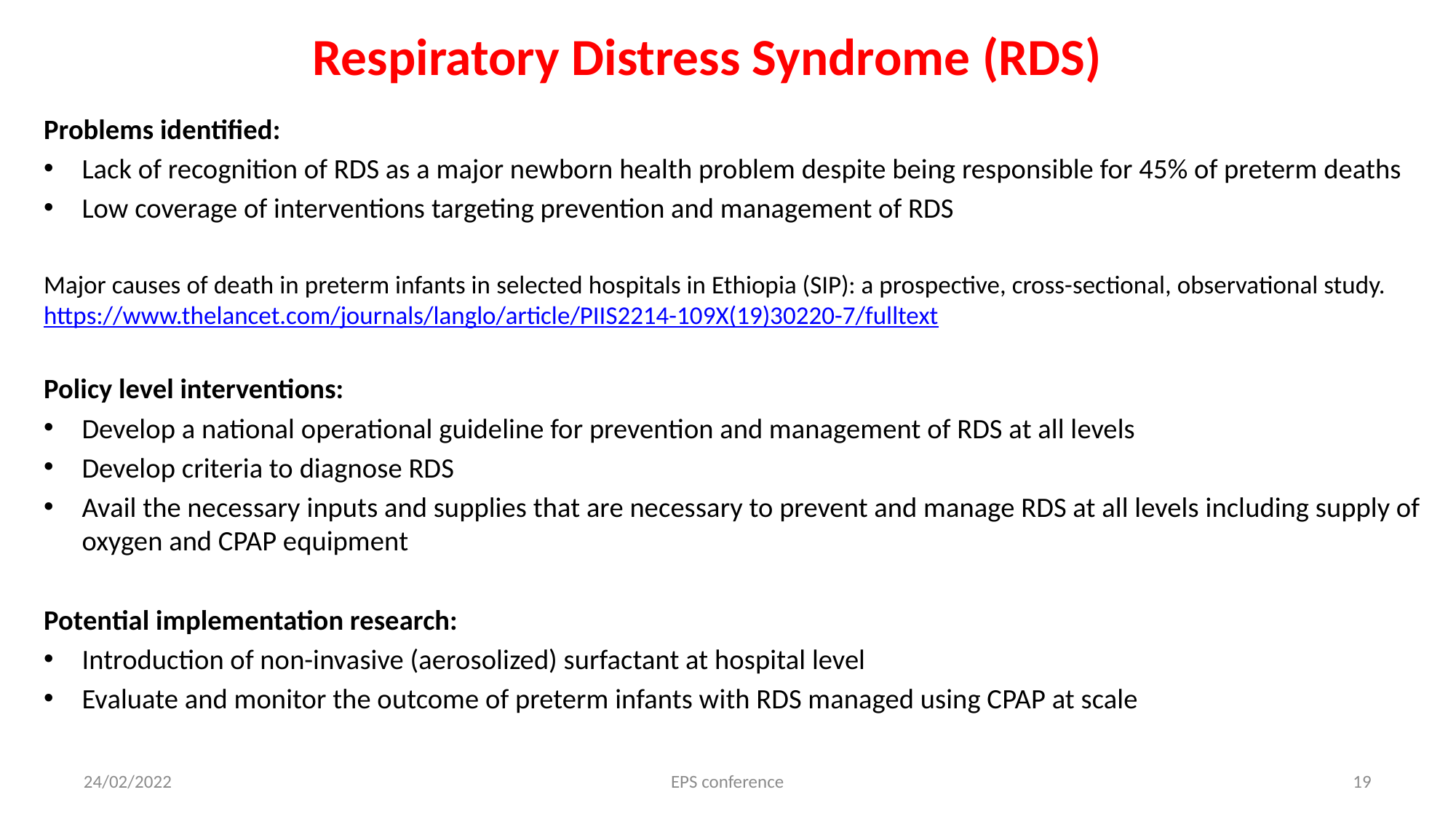

# Respiratory Distress Syndrome (RDS)
Problems identified:
Lack of recognition of RDS as a major newborn health problem despite being responsible for 45% of preterm deaths
Low coverage of interventions targeting prevention and management of RDS

Major causes of death in preterm infants in selected hospitals in Ethiopia (SIP): a prospective, cross-sectional, observational study. https://www.thelancet.com/journals/langlo/article/PIIS2214-109X(19)30220-7/fulltext

Policy level interventions:
Develop a national operational guideline for prevention and management of RDS at all levels
Develop criteria to diagnose RDS
Avail the necessary inputs and supplies that are necessary to prevent and manage RDS at all levels including supply of oxygen and CPAP equipment

Potential implementation research:
Introduction of non-invasive (aerosolized) surfactant at hospital level
Evaluate and monitor the outcome of preterm infants with RDS managed using CPAP at scale

24/02/2022
EPS conference
19